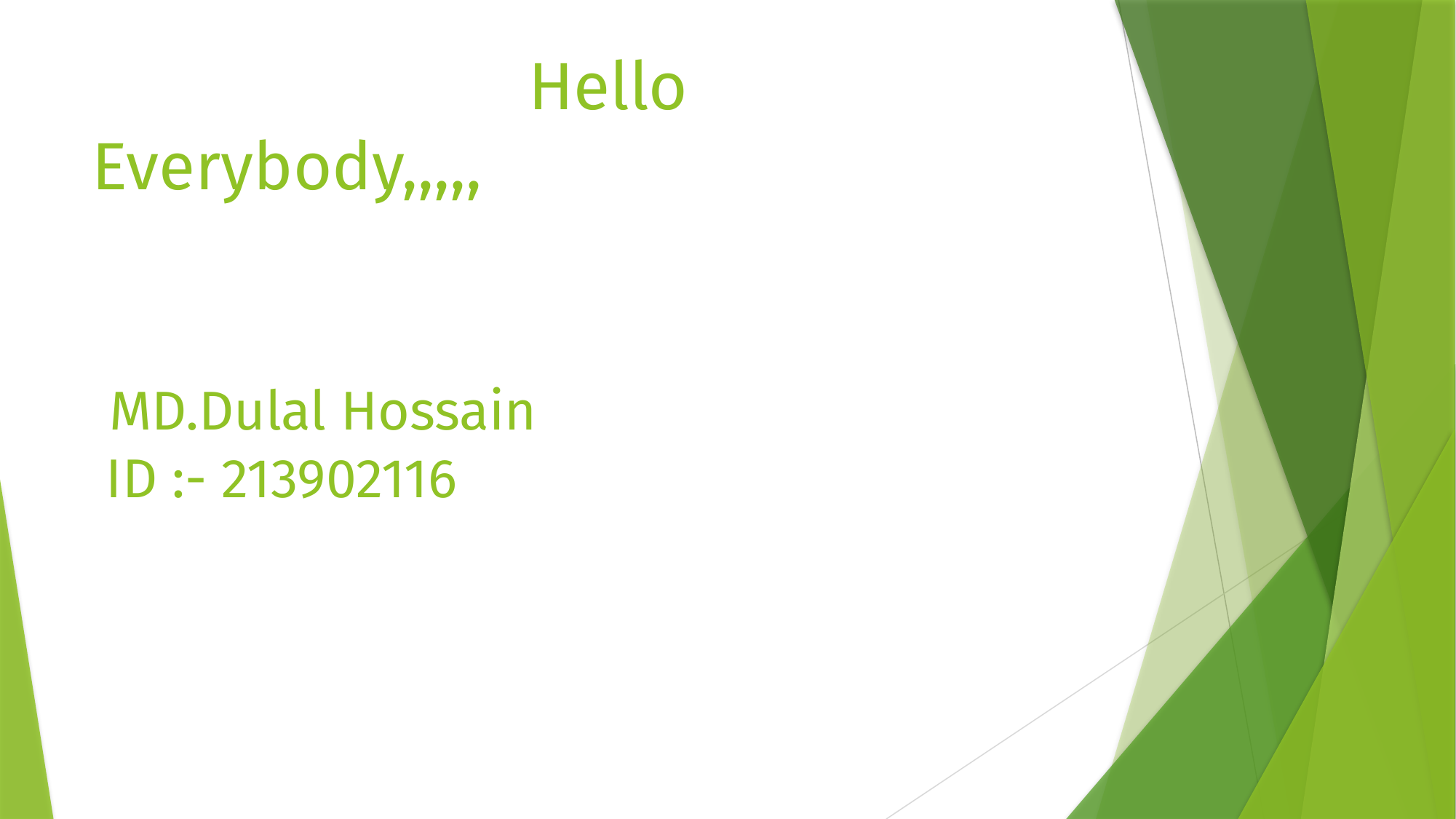

# Hello Everybody,,,,, MD.Dulal Hossain ID :- 213902116